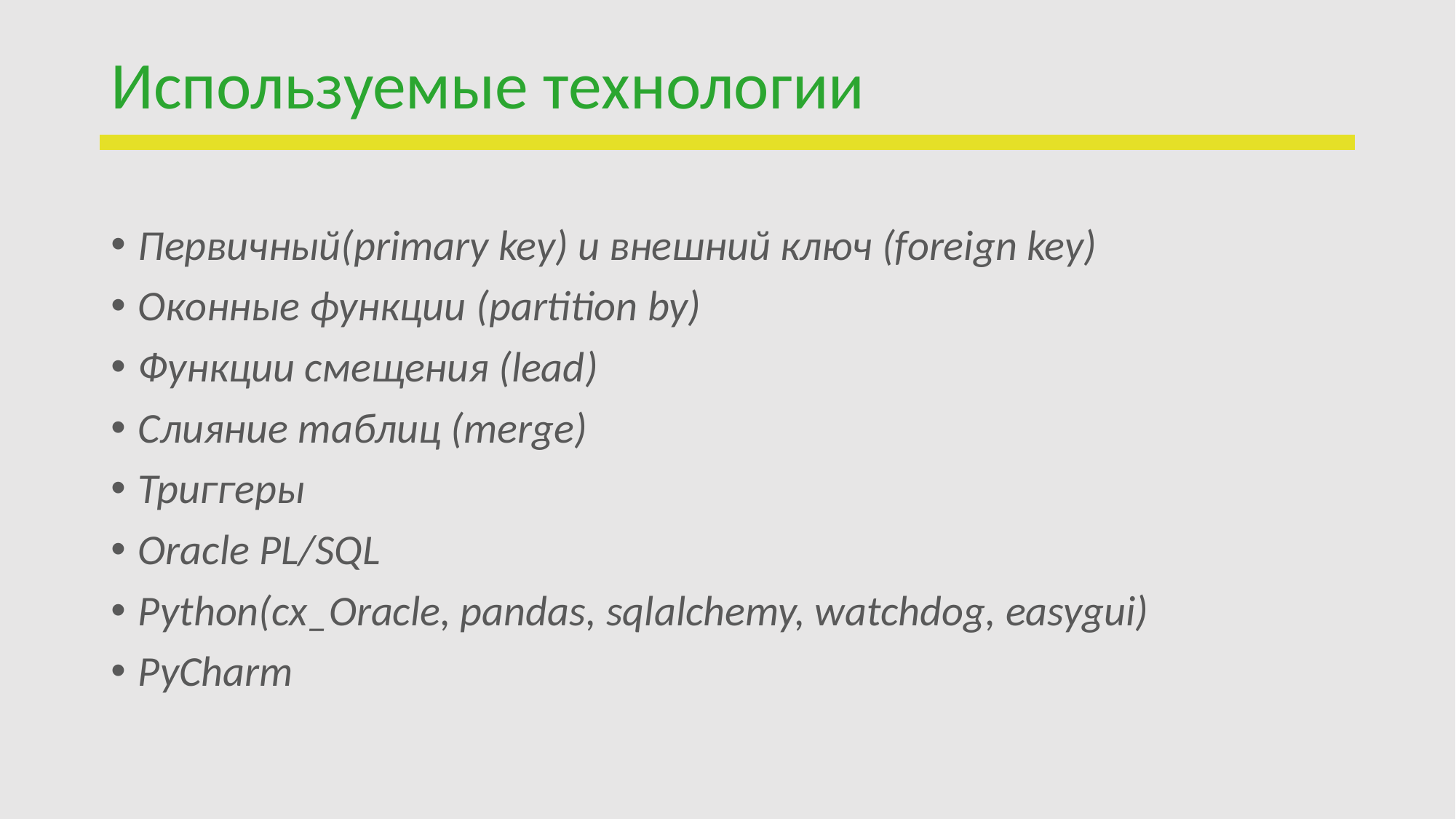

# Используемые технологии
Первичный(primary key) и внешний ключ (foreign key)
Оконные функции (partition by)
Функции смещения (lead)
Слияние таблиц (merge)
Триггеры
Oracle PL/SQL
Python(cx_Oracle, pandas, sqlalchemy, watchdog, easygui)
PyCharm